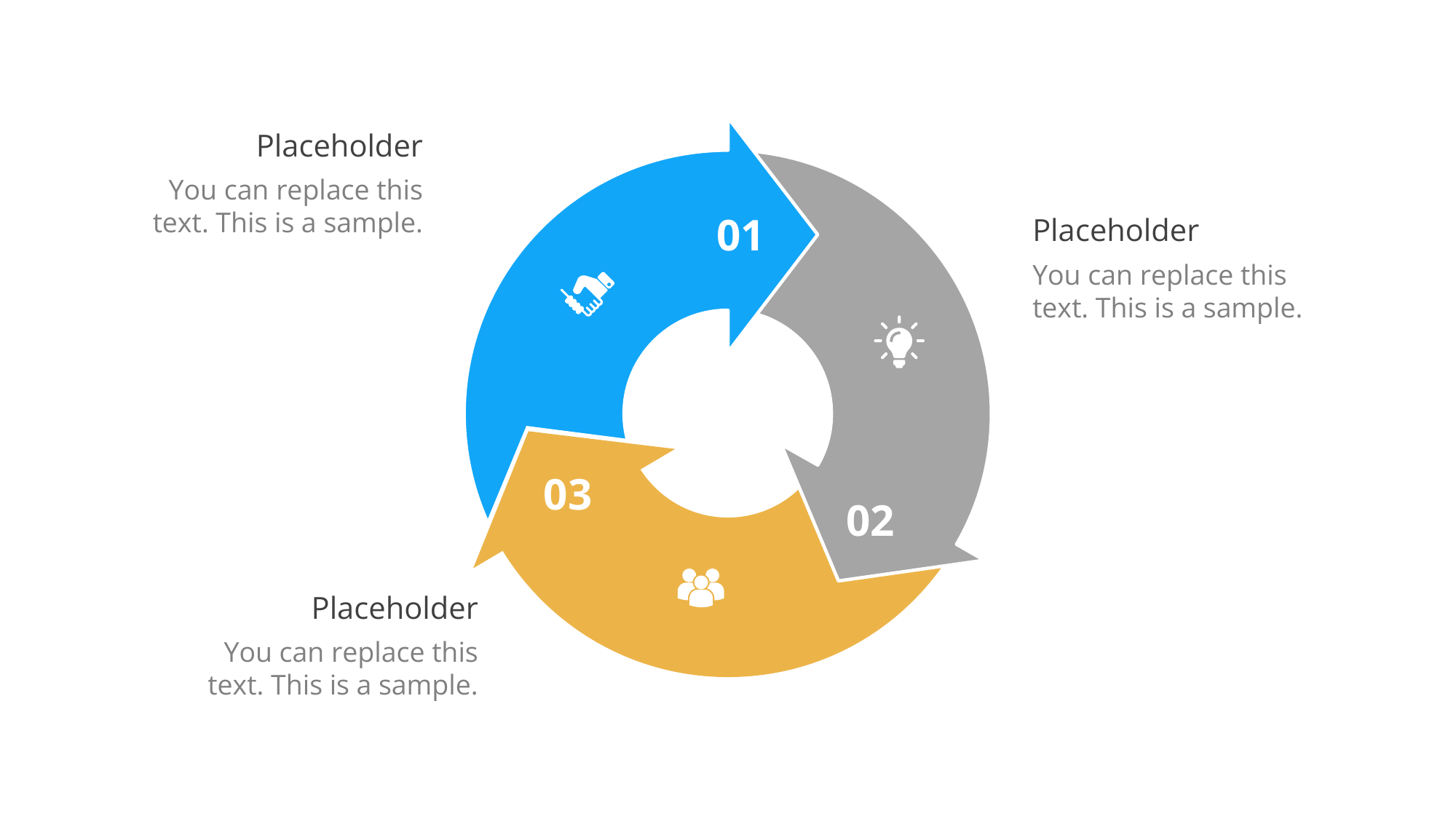

01

03

02

Placeholder
You can replace this text. This is a sample.
Placeholder
You can replace this text. This is a sample.
Placeholder
You can replace this text. This is a sample.